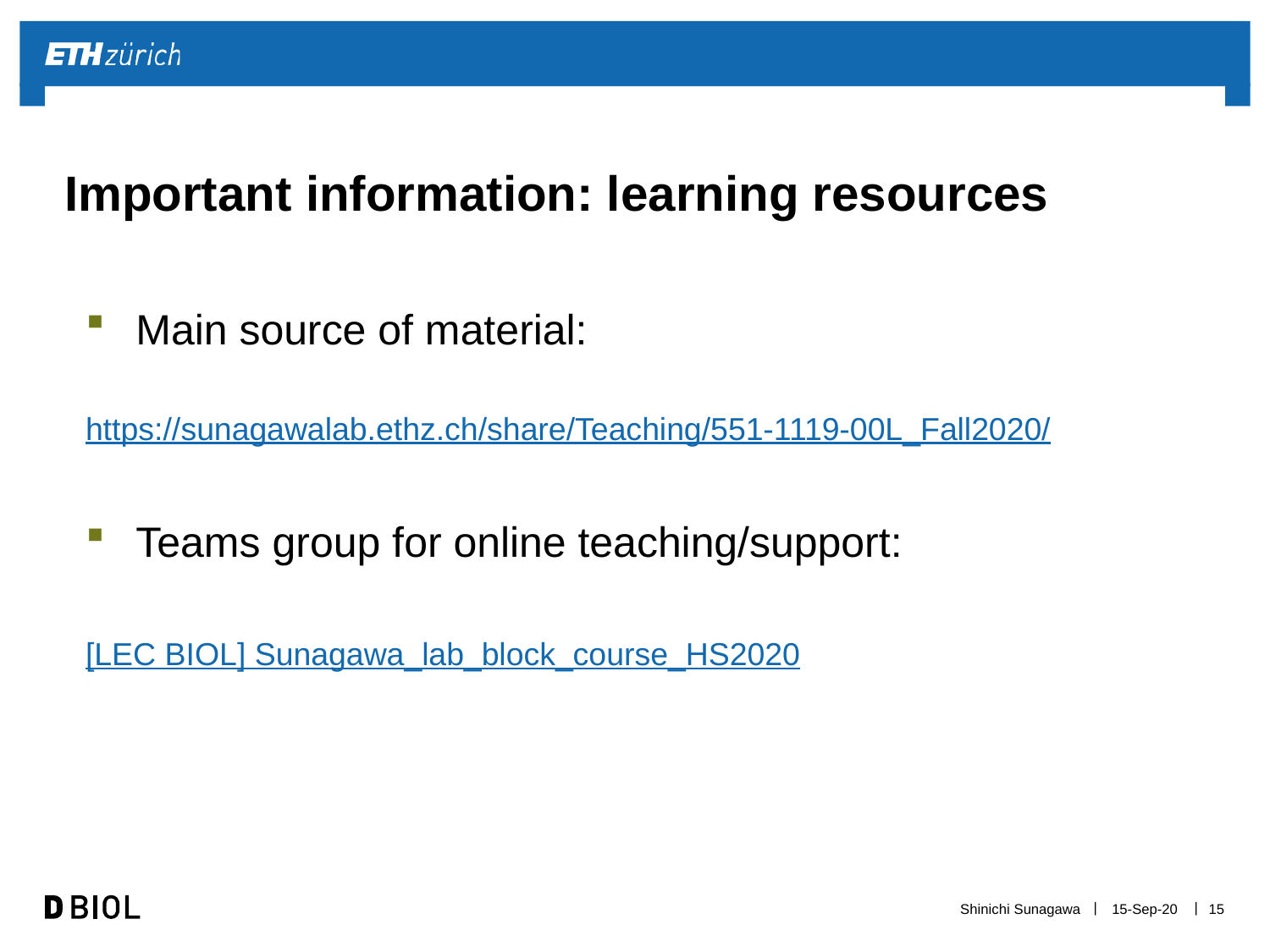

# Important information: learning resources
Main source of material:

https://sunagawalab.ethz.ch/share/Teaching/551-1119-00L_Fall2020/

Teams group for online teaching/support:

[LEC BIOL] Sunagawa_lab_block_course_HS2020

Shinichi Sunagawa
15-Sep-20
15